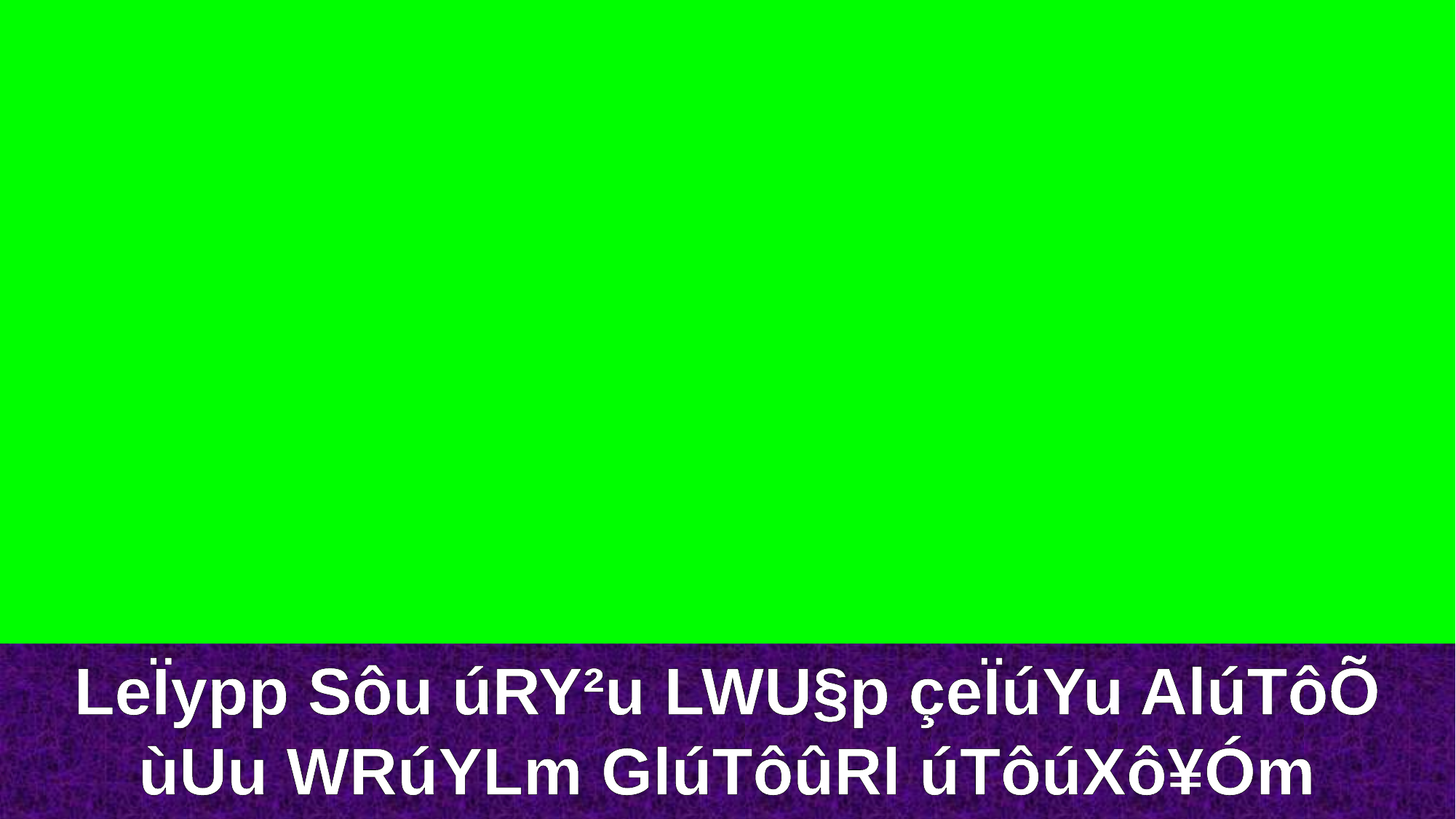

LeÏ­ypp Sôu úRY²u LWU§p çeÏúYu AlúTôÕ ùUu WRúYLm GlúTôûRl úTôúXô¥Óm